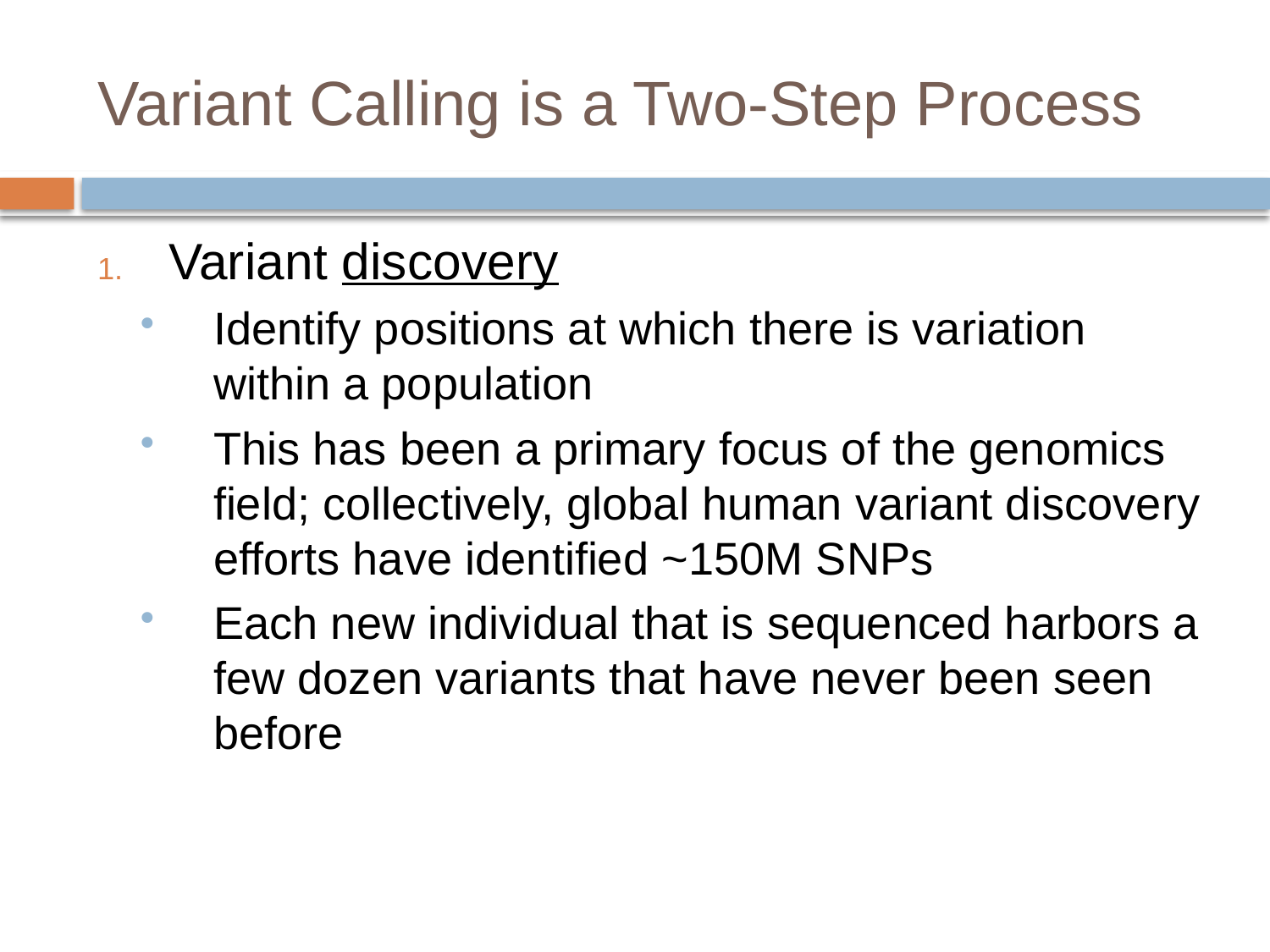

# Variant Calling is a Two-Step Process
Variant discovery
Identify positions at which there is variation within a population
This has been a primary focus of the genomics field; collectively, global human variant discovery efforts have identified ~150M SNPs
Each new individual that is sequenced harbors a few dozen variants that have never been seen before